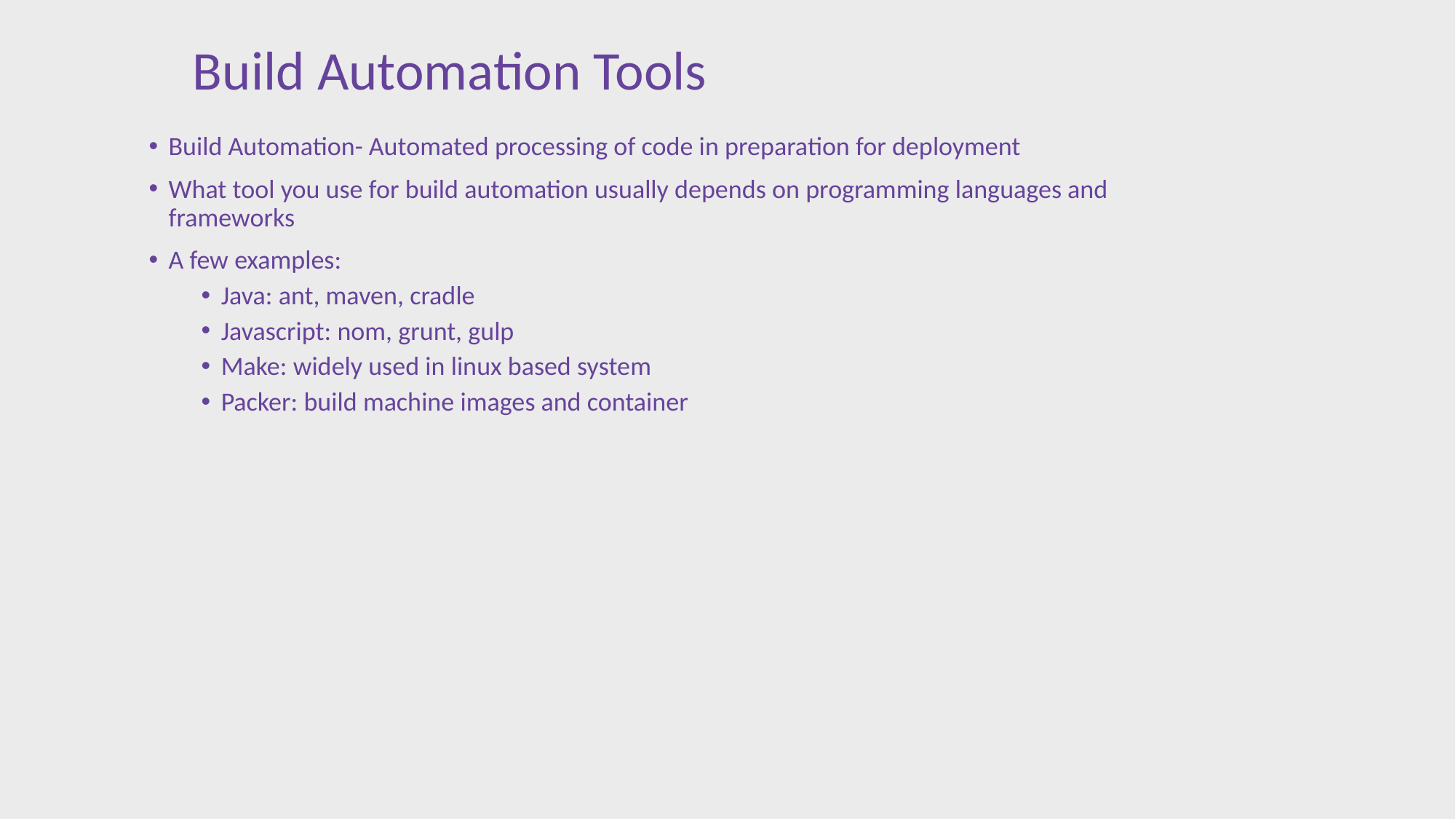

# Build Automation Tools
Build Automation- Automated processing of code in preparation for deployment
What tool you use for build automation usually depends on programming languages and frameworks
A few examples:
Java: ant, maven, cradle
Javascript: nom, grunt, gulp
Make: widely used in linux based system
Packer: build machine images and container